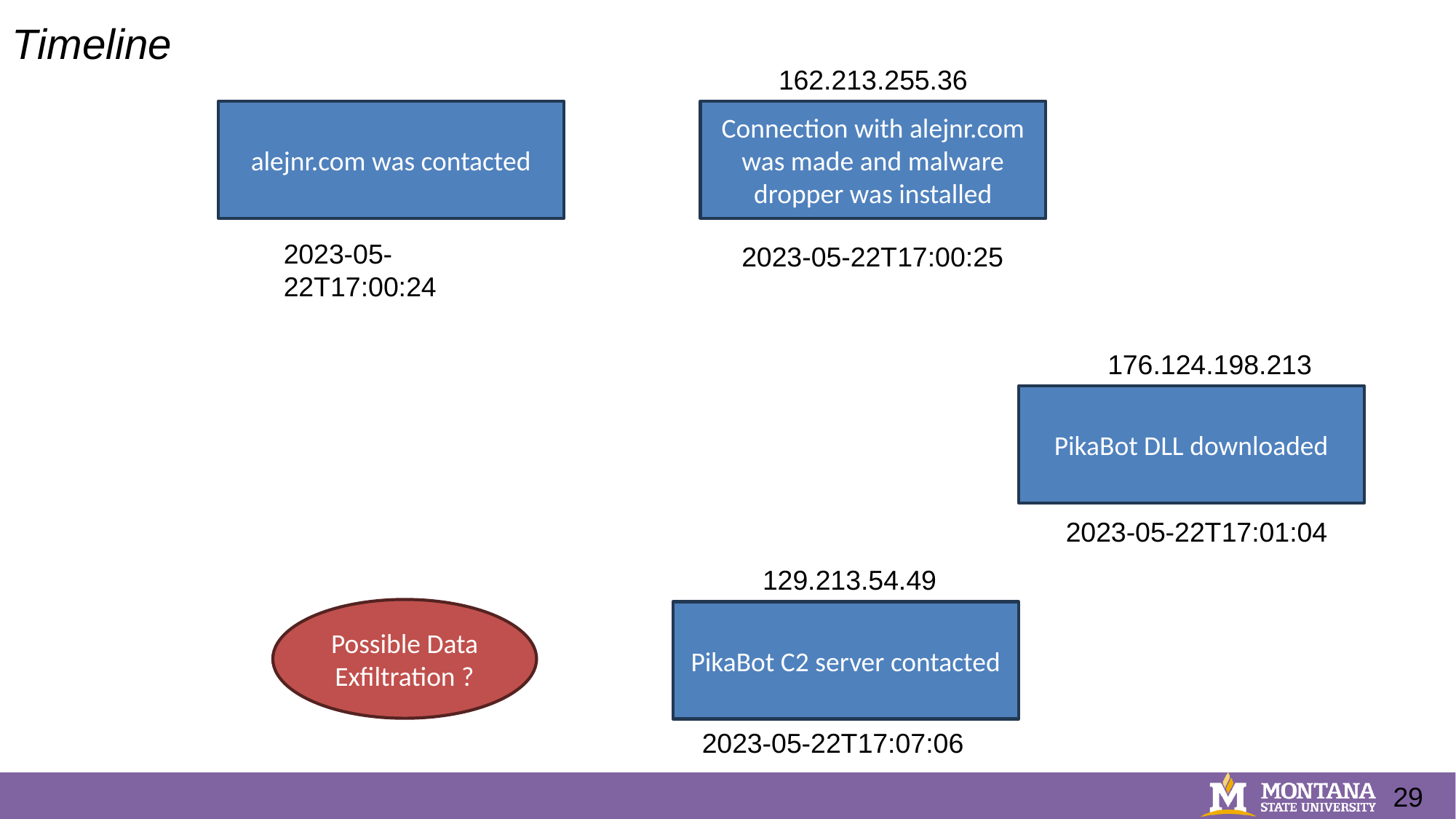

Timeline
162.213.255.36
alejnr.com was contacted
Connection with alejnr.com was made and malware dropper was installed
2023-05-22T17:00:24
2023-05-22T17:00:25
176.124.198.213
PikaBot DLL downloaded
2023-05-22T17:01:04
 129.213.54.49
Possible Data Exfiltration ?
PikaBot C2 server contacted
2023-05-22T17:07:06
29